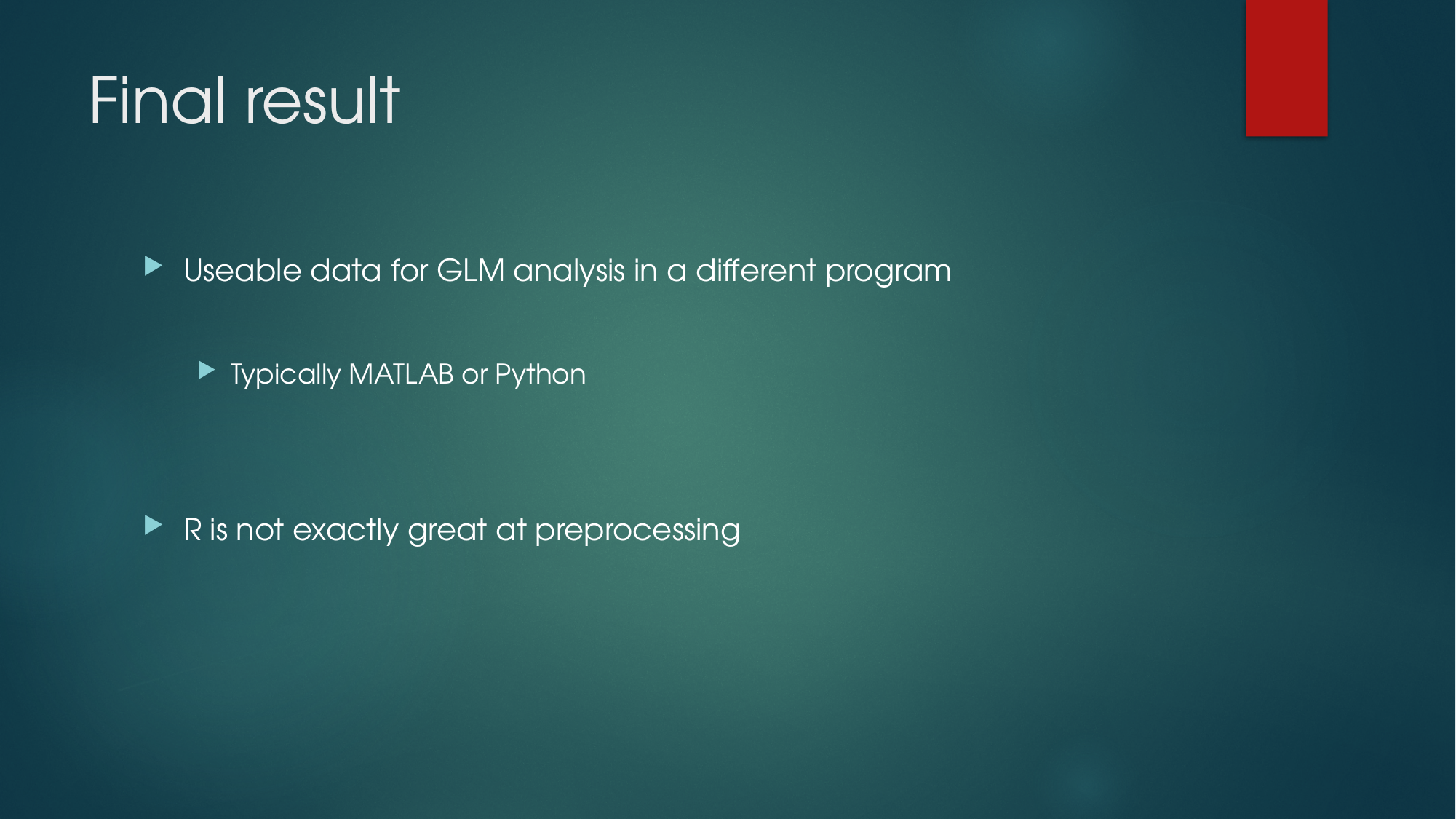

# Final result
Useable data for GLM analysis in a different program

Typically MATLAB or Python

R is not exactly great at preprocessing